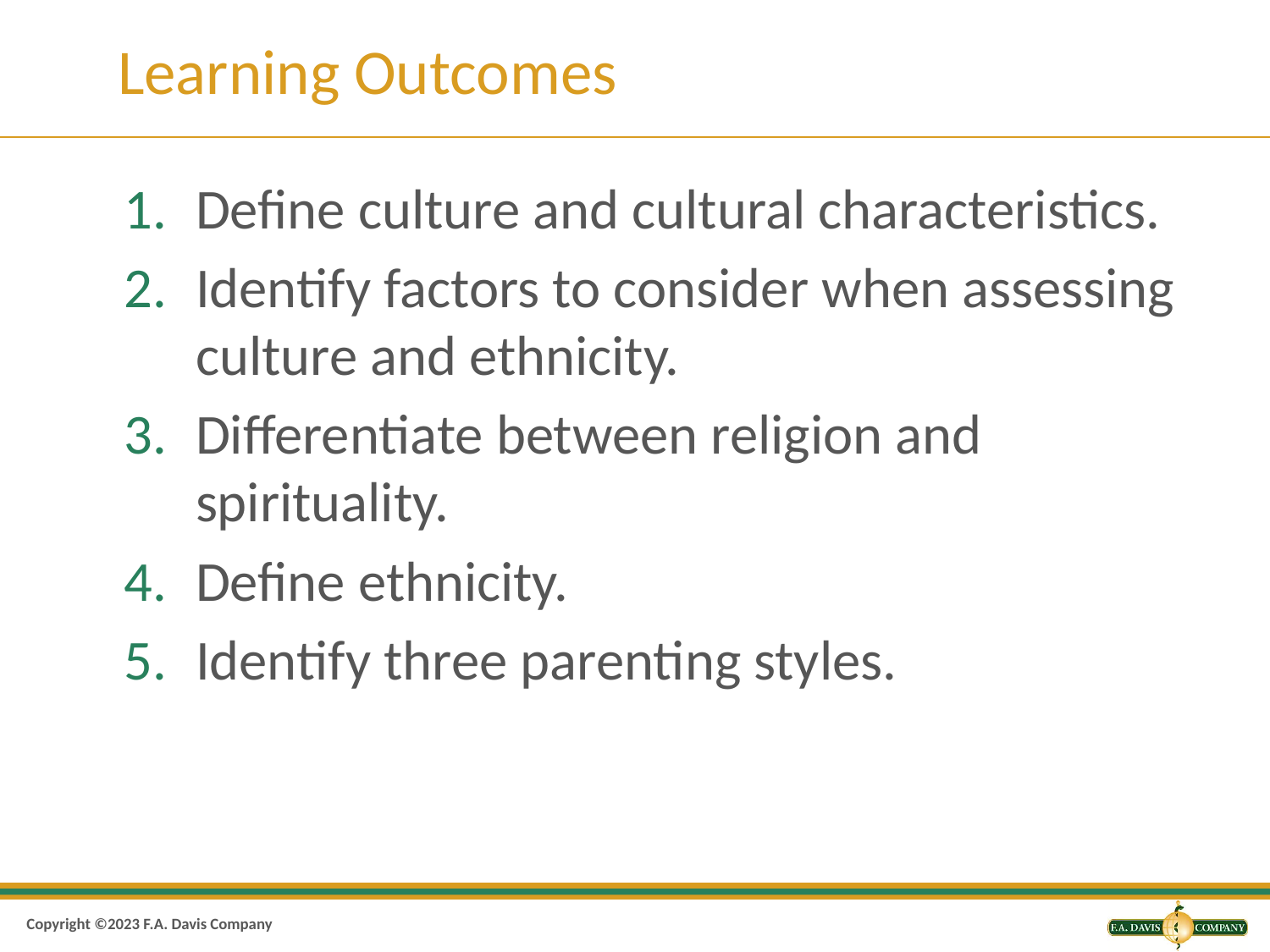

# Learning Outcomes
Define culture and cultural characteristics.
Identify factors to consider when assessing culture and ethnicity.
Differentiate between religion and spirituality.
Define ethnicity.
Identify three parenting styles.